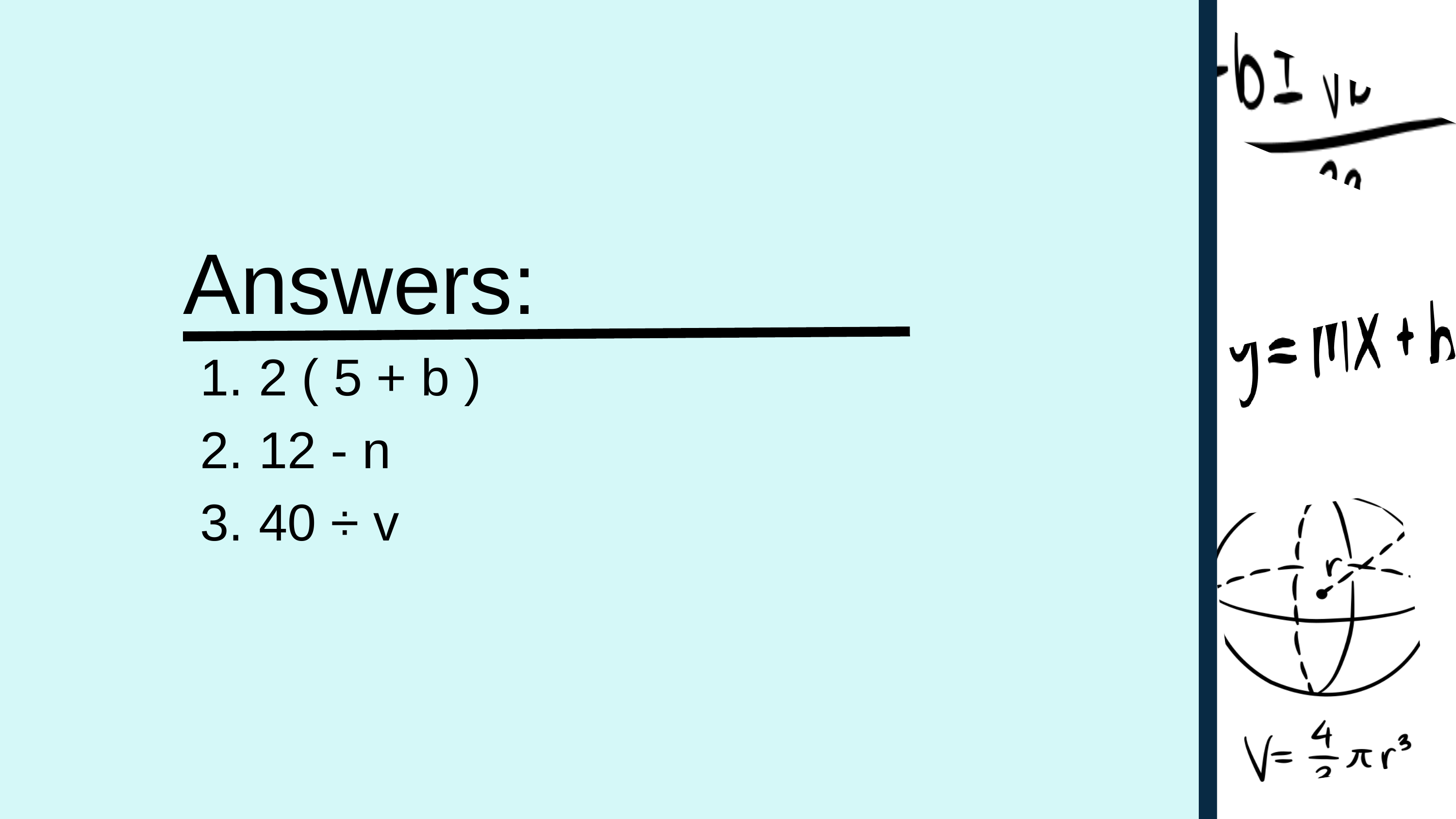

Answers:

 2 ( 5 + b )
 12 - n
 40 ÷ v